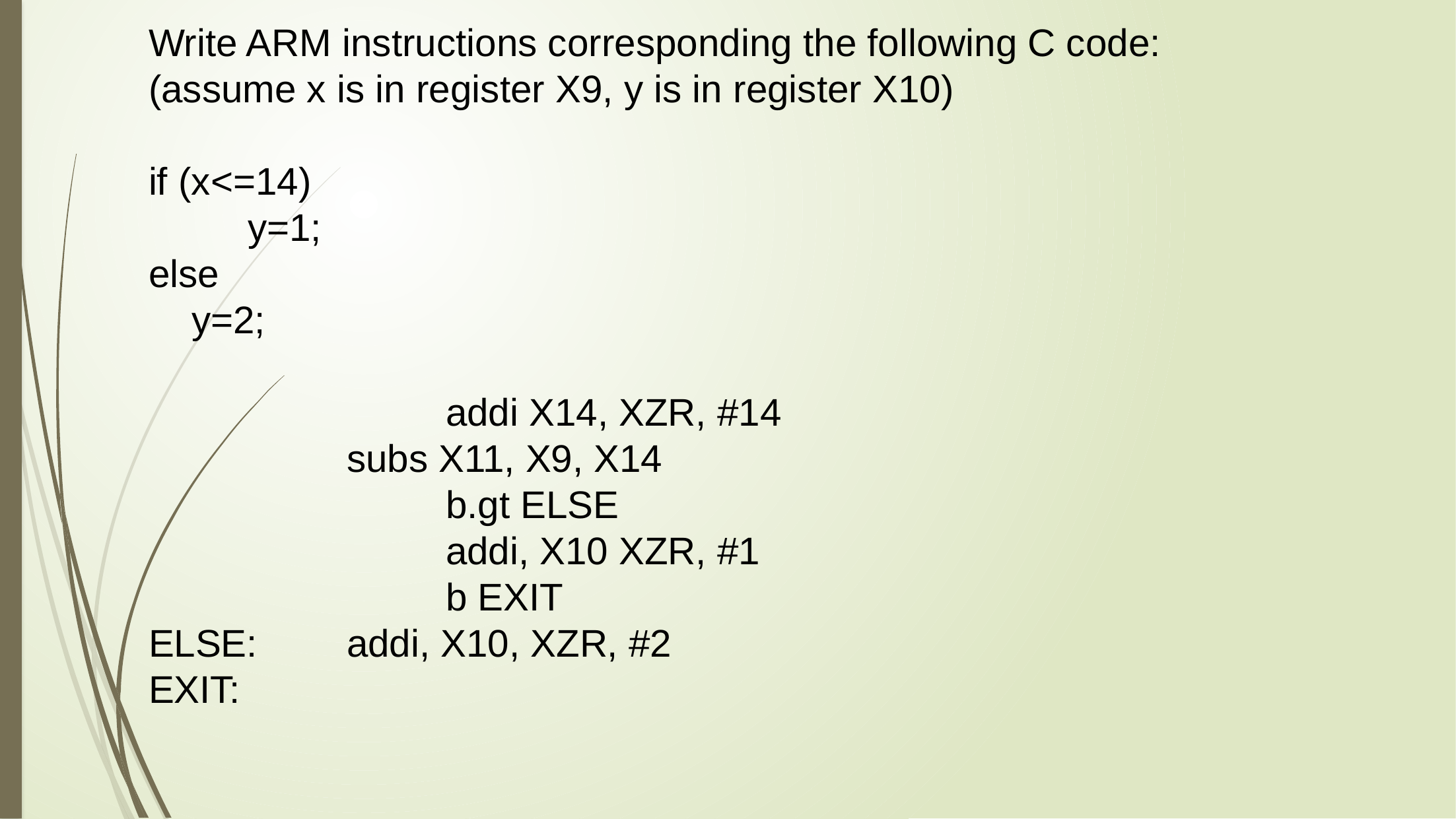

# Example Problem 3 Step 1
Write ARM instructions corresponding the following C code:
(assume x is in register X9, y is in register X10)

if (x<=14)
	y=1;
else
    y=2;

			addi X14, XZR, #14
     		subs X11, X9, X14
			b.gt ELSE
			addi, X10 XZR, #1
			b EXIT
ELSE: 	addi, X10, XZR, #2
EXIT: